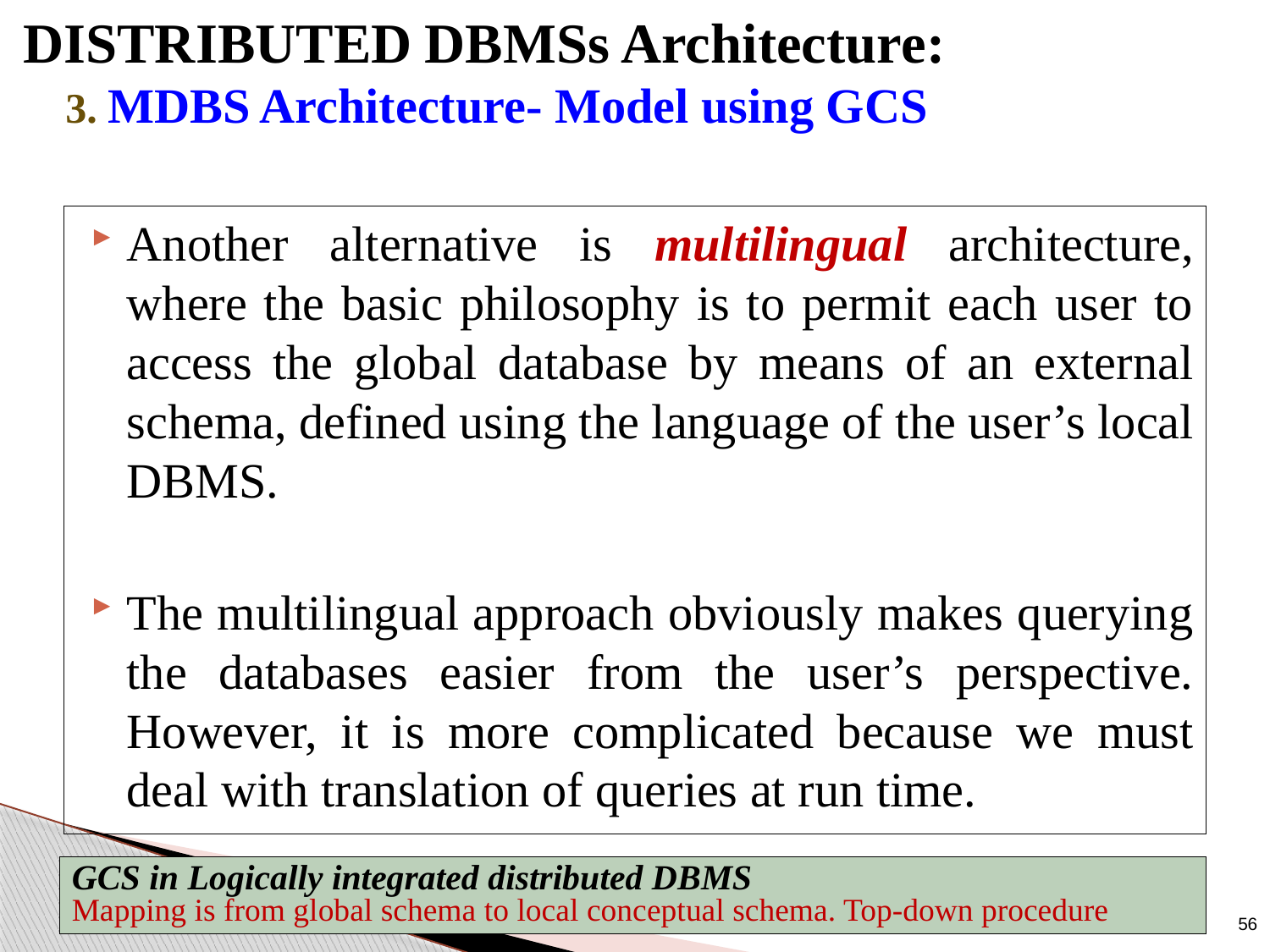

DISTRIBUTED DBMSs Architecture:
    3. MDBS Architecture- Model using GCS
Another alternative is multilingual architecture, where the basic philosophy is to permit each user to access the global database by means of an external schema, defined using the language of the user’s local DBMS.

The multilingual approach obviously makes querying the databases easier from the user’s perspective. However, it is more complicated because we must deal with translation of queries at run time.
GCS in Logically integrated distributed DBMS
Mapping is from global schema to local conceptual schema. Top-down procedure
56